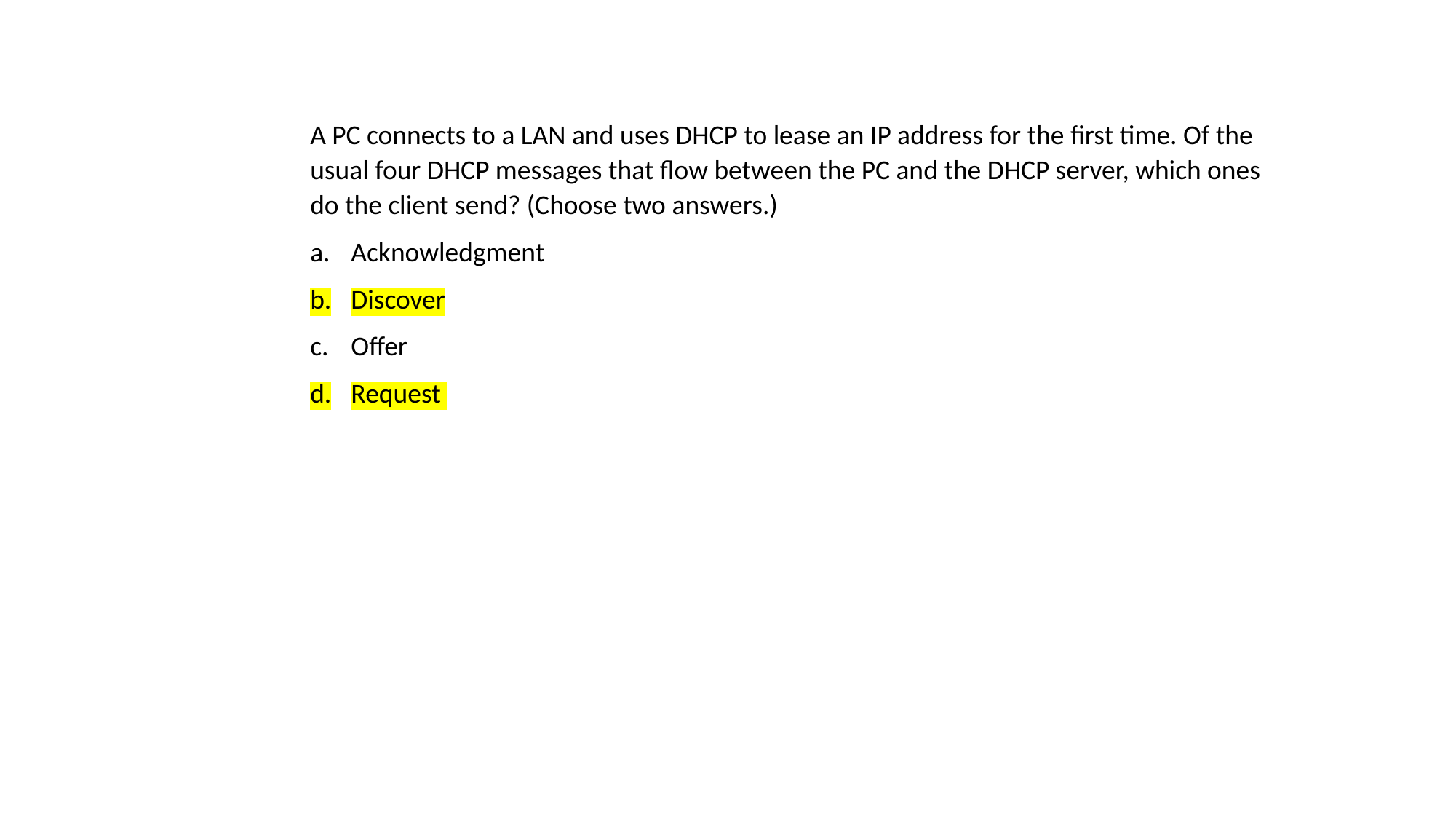

A PC connects to a LAN and uses DHCP to lease an IP address for the first time. Of the usual four DHCP messages that flow between the PC and the DHCP server, which ones do the client send? (Choose two answers.)
Acknowledgment
Discover
Offer
Request